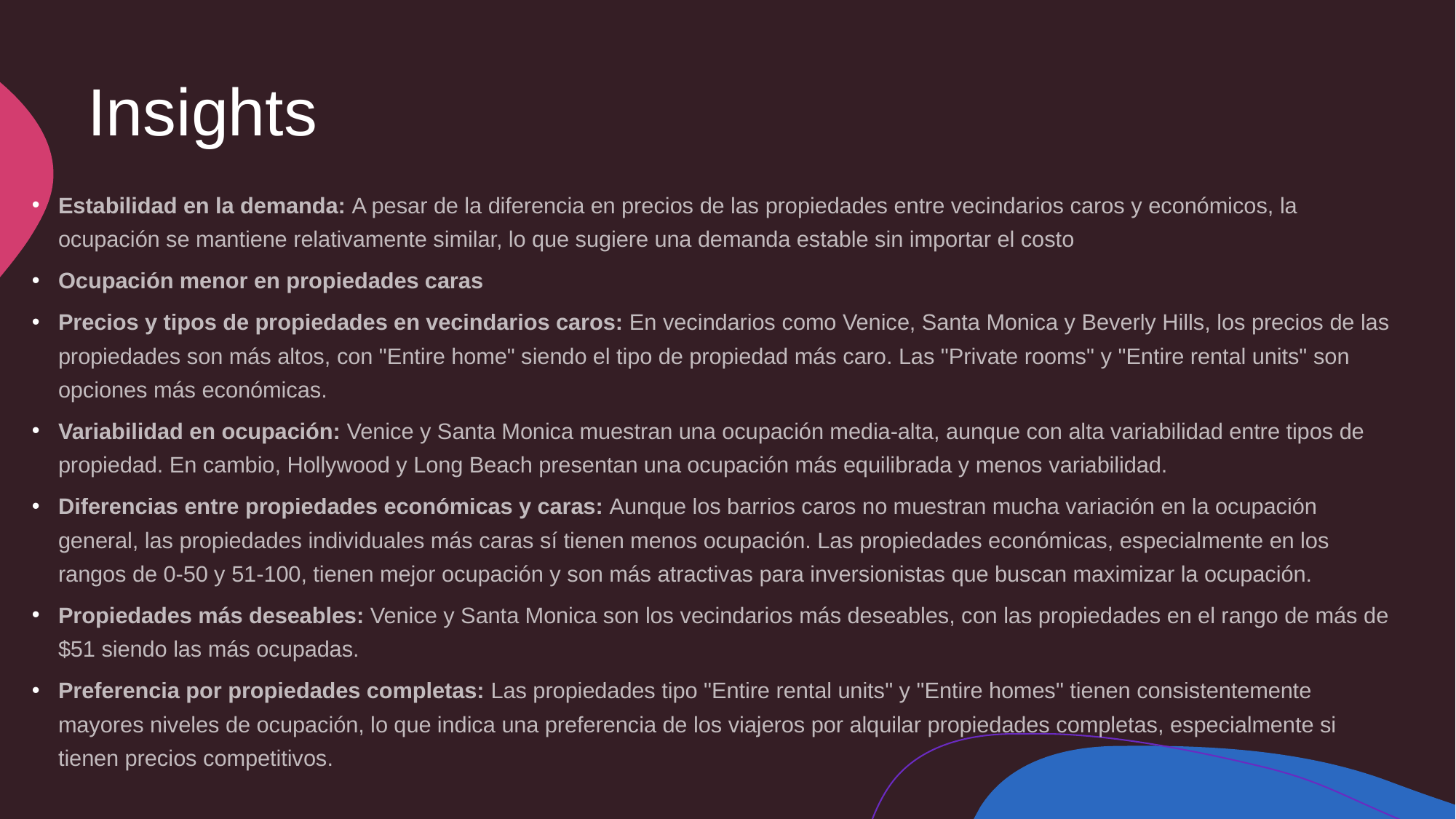

# Insights
Estabilidad en la demanda: A pesar de la diferencia en precios de las propiedades entre vecindarios caros y económicos, la ocupación se mantiene relativamente similar, lo que sugiere una demanda estable sin importar el costo
Ocupación menor en propiedades caras
Precios y tipos de propiedades en vecindarios caros: En vecindarios como Venice, Santa Monica y Beverly Hills, los precios de las propiedades son más altos, con "Entire home" siendo el tipo de propiedad más caro. Las "Private rooms" y "Entire rental units" son opciones más económicas.
Variabilidad en ocupación: Venice y Santa Monica muestran una ocupación media-alta, aunque con alta variabilidad entre tipos de propiedad. En cambio, Hollywood y Long Beach presentan una ocupación más equilibrada y menos variabilidad.
Diferencias entre propiedades económicas y caras: Aunque los barrios caros no muestran mucha variación en la ocupación general, las propiedades individuales más caras sí tienen menos ocupación. Las propiedades económicas, especialmente en los rangos de 0-50 y 51-100, tienen mejor ocupación y son más atractivas para inversionistas que buscan maximizar la ocupación.
Propiedades más deseables: Venice y Santa Monica son los vecindarios más deseables, con las propiedades en el rango de más de $51 siendo las más ocupadas.
Preferencia por propiedades completas: Las propiedades tipo "Entire rental units" y "Entire homes" tienen consistentemente mayores niveles de ocupación, lo que indica una preferencia de los viajeros por alquilar propiedades completas, especialmente si tienen precios competitivos.